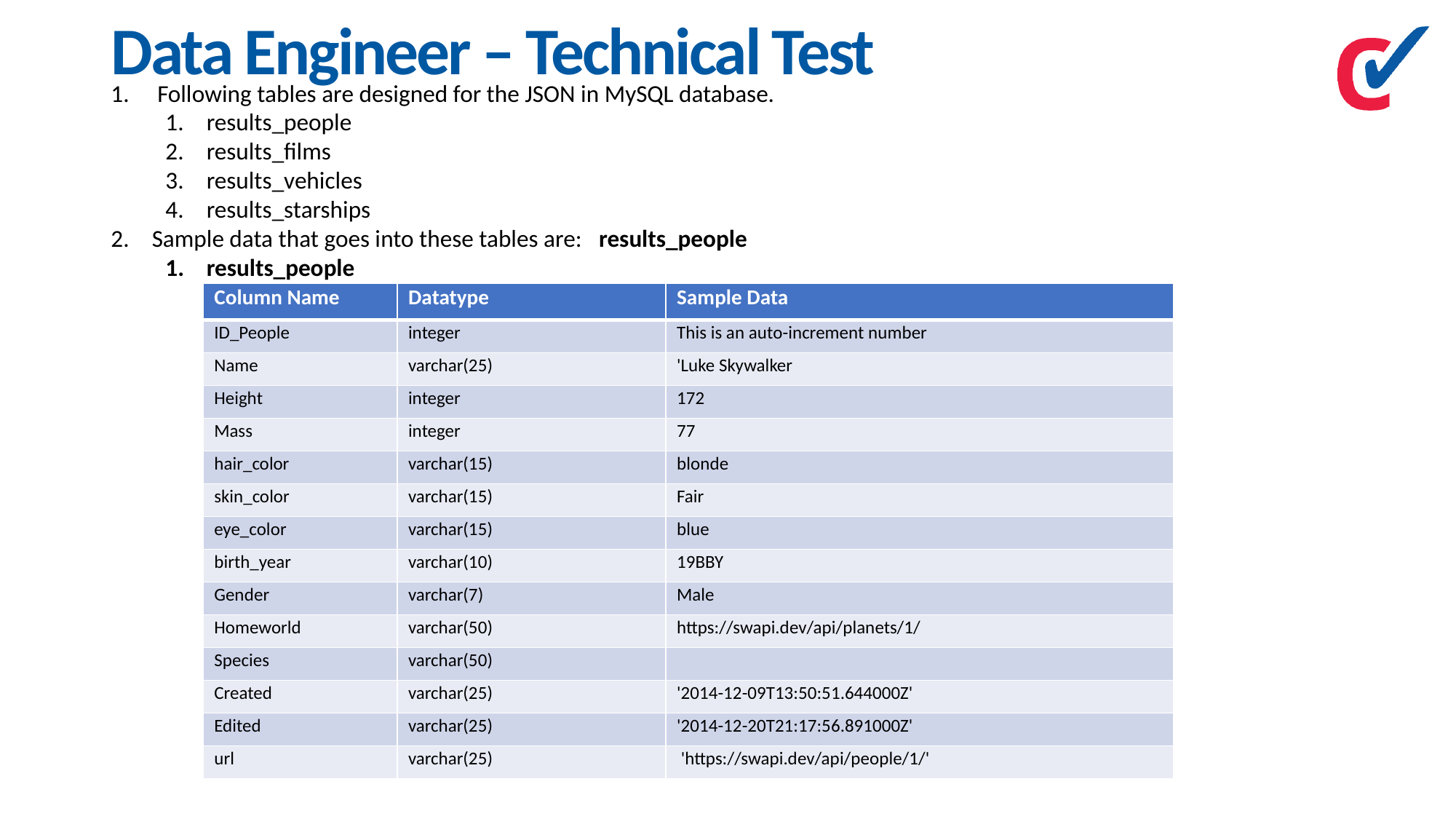

# Data Engineer – Technical Test

 Following tables are designed for the JSON in MySQL database.
results_people
results_films
results_vehicles
results_starships
Sample data that goes into these tables are:   results_people
results_people

| Column Name | Datatype | Sample Data |
| --- | --- | --- |
| ID\_People | integer | This is an auto-increment number |
| Name | varchar(25) | 'Luke Skywalker |
| Height | integer | 172 |
| Mass | integer | 77 |
| hair\_color | varchar(15) | blonde |
| skin\_color | varchar(15) | Fair |
| eye\_color | varchar(15) | blue |
| birth\_year | varchar(10) | 19BBY |
| Gender | varchar(7) | Male |
| Homeworld | varchar(50) | https://swapi.dev/api/planets/1/ |
| Species | varchar(50) |  |
| Created | varchar(25) | '2014-12-09T13:50:51.644000Z' |
| Edited | varchar(25) | '2014-12-20T21:17:56.891000Z' |
| url | varchar(25) | 'https://swapi.dev/api/people/1/' |